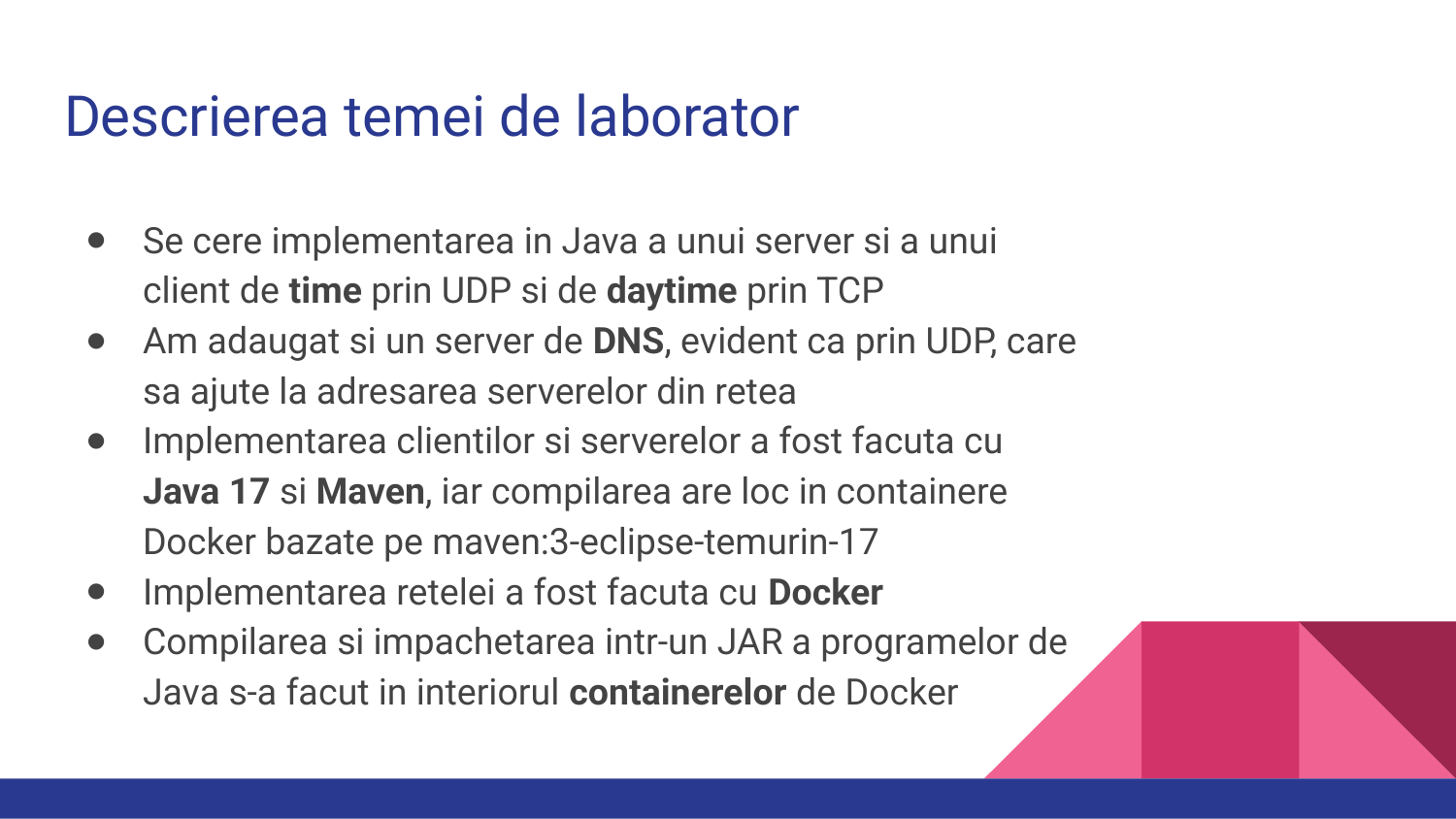

# Descrierea temei de laborator
Se cere implementarea in Java a unui server si a unui client de time prin UDP si de daytime prin TCP
Am adaugat si un server de DNS, evident ca prin UDP, care sa ajute la adresarea serverelor din retea
Implementarea clientilor si serverelor a fost facuta cu Java 17 si Maven, iar compilarea are loc in containere Docker bazate pe maven:3-eclipse-temurin-17
Implementarea retelei a fost facuta cu Docker
Compilarea si impachetarea intr-un JAR a programelor de Java s-a facut in interiorul containerelor de Docker